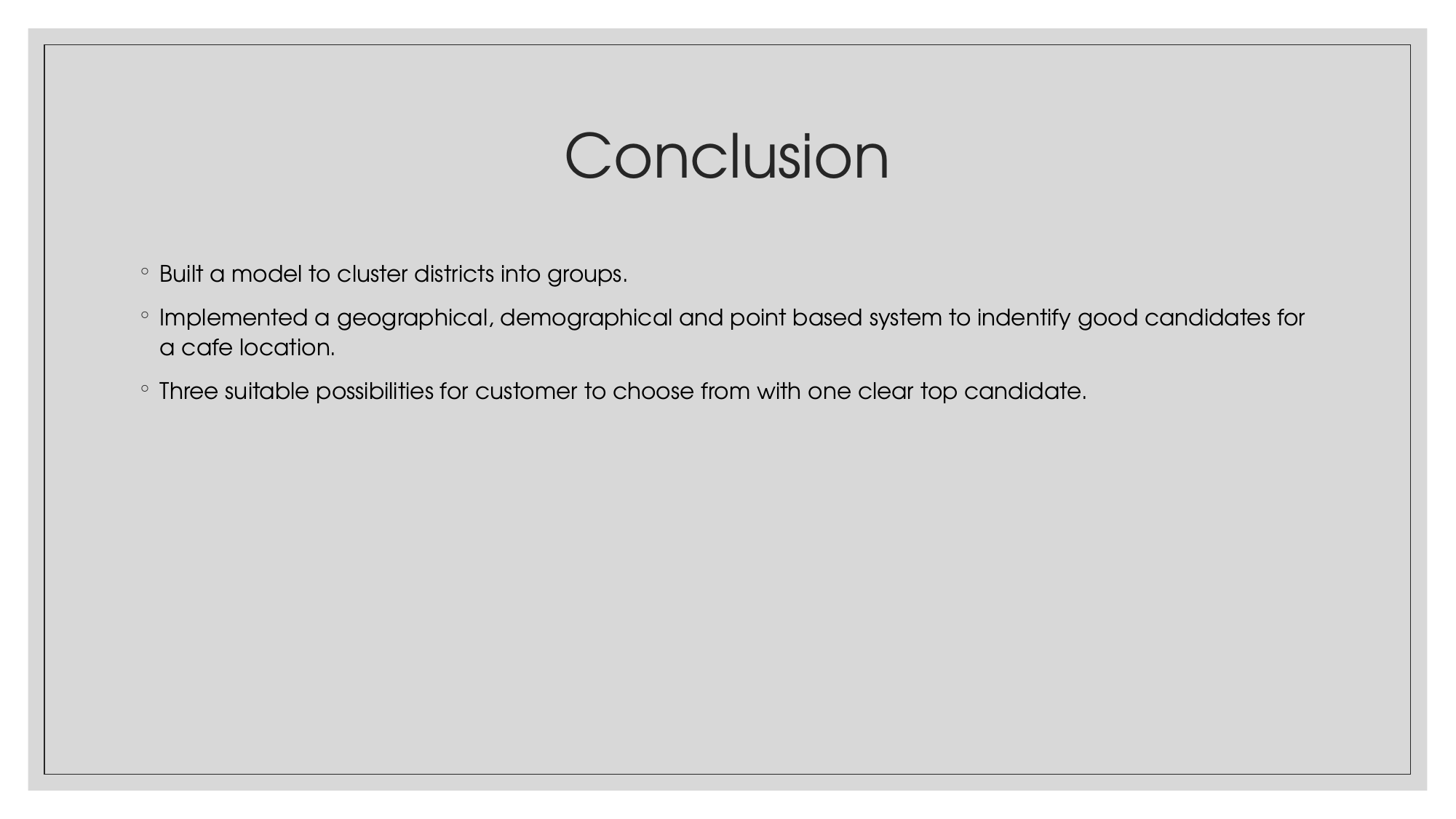

# Conclusion
Built a model to cluster districts into groups.
Implemented a geographical, demographical and point based system to indentify good candidates for a cafe location.
Three suitable possibilities for customer to choose from with one clear top candidate.